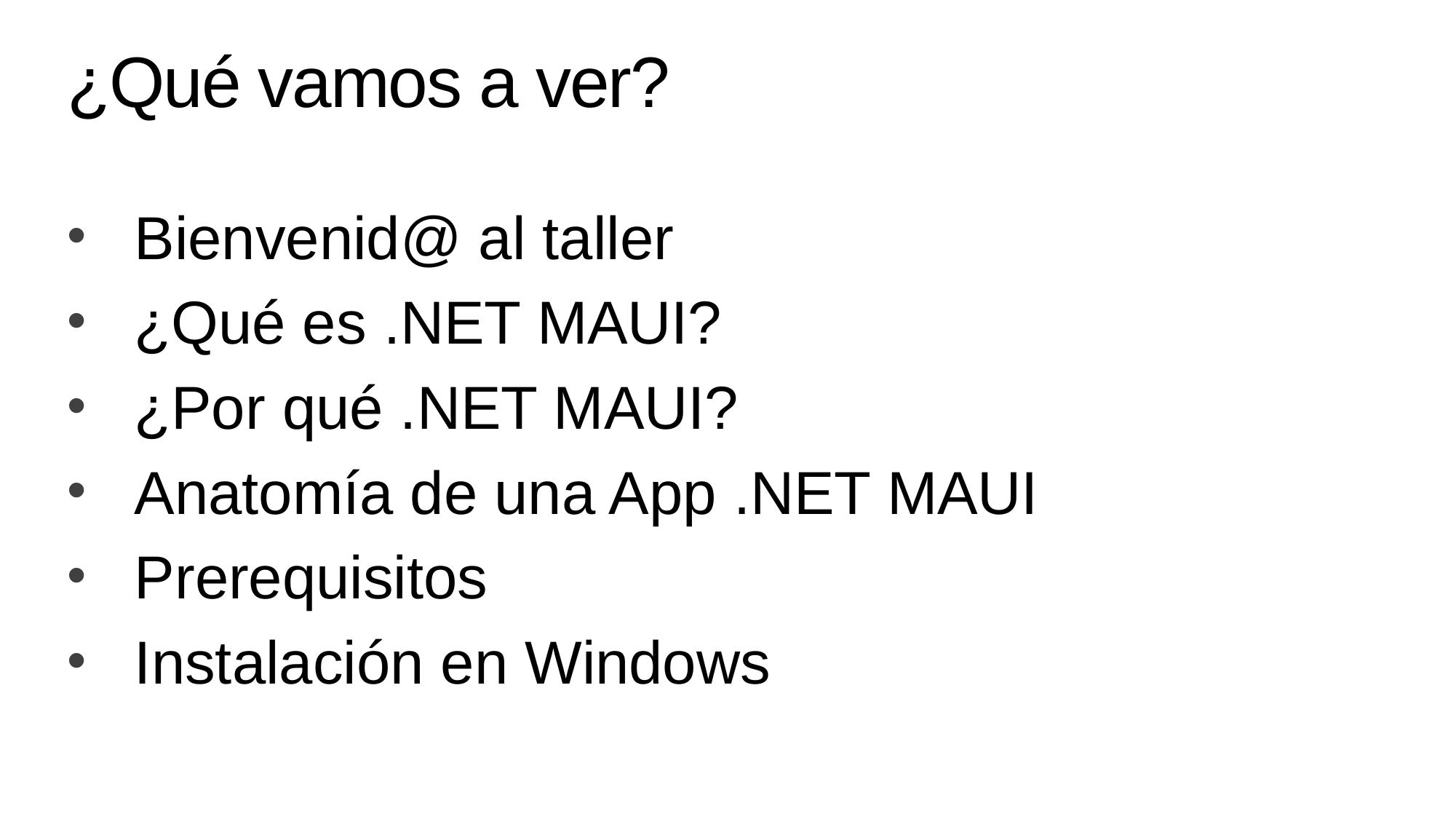

# ¿Qué vamos a ver?
Bienvenid@ al taller
¿Qué es .NET MAUI?
¿Por qué .NET MAUI?
Anatomía de una App .NET MAUI
Prerequisitos
Instalación en Windows